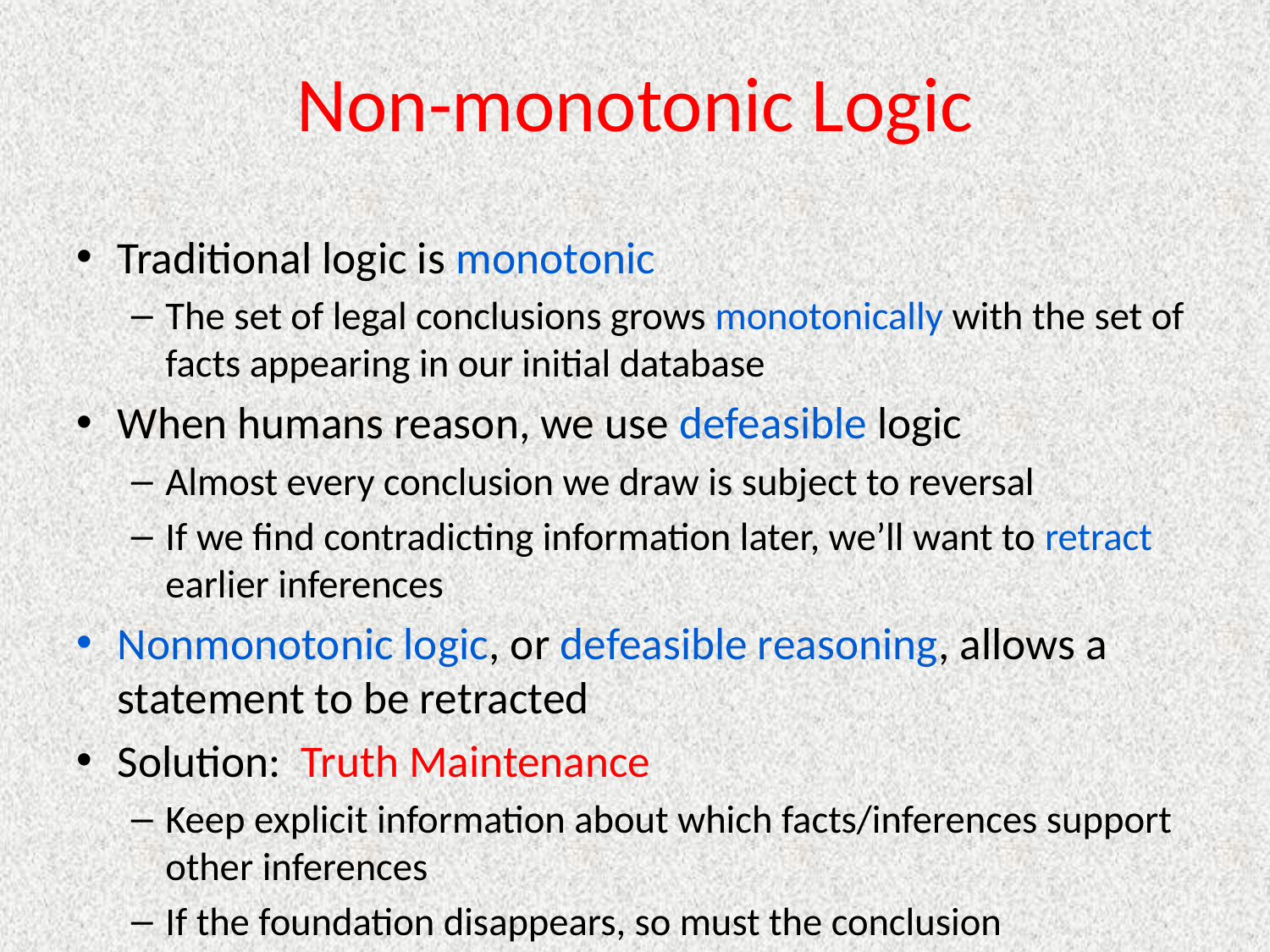

# Non-monotonic Logic
Traditional logic is monotonic
The set of legal conclusions grows monotonically with the set of facts appearing in our initial database
When humans reason, we use defeasible logic
Almost every conclusion we draw is subject to reversal
If we find contradicting information later, we’ll want to retract earlier inferences
Nonmonotonic logic, or defeasible reasoning, allows a statement to be retracted
Solution:  Truth Maintenance
Keep explicit information about which facts/inferences support other inferences
If the foundation disappears, so must the conclusion